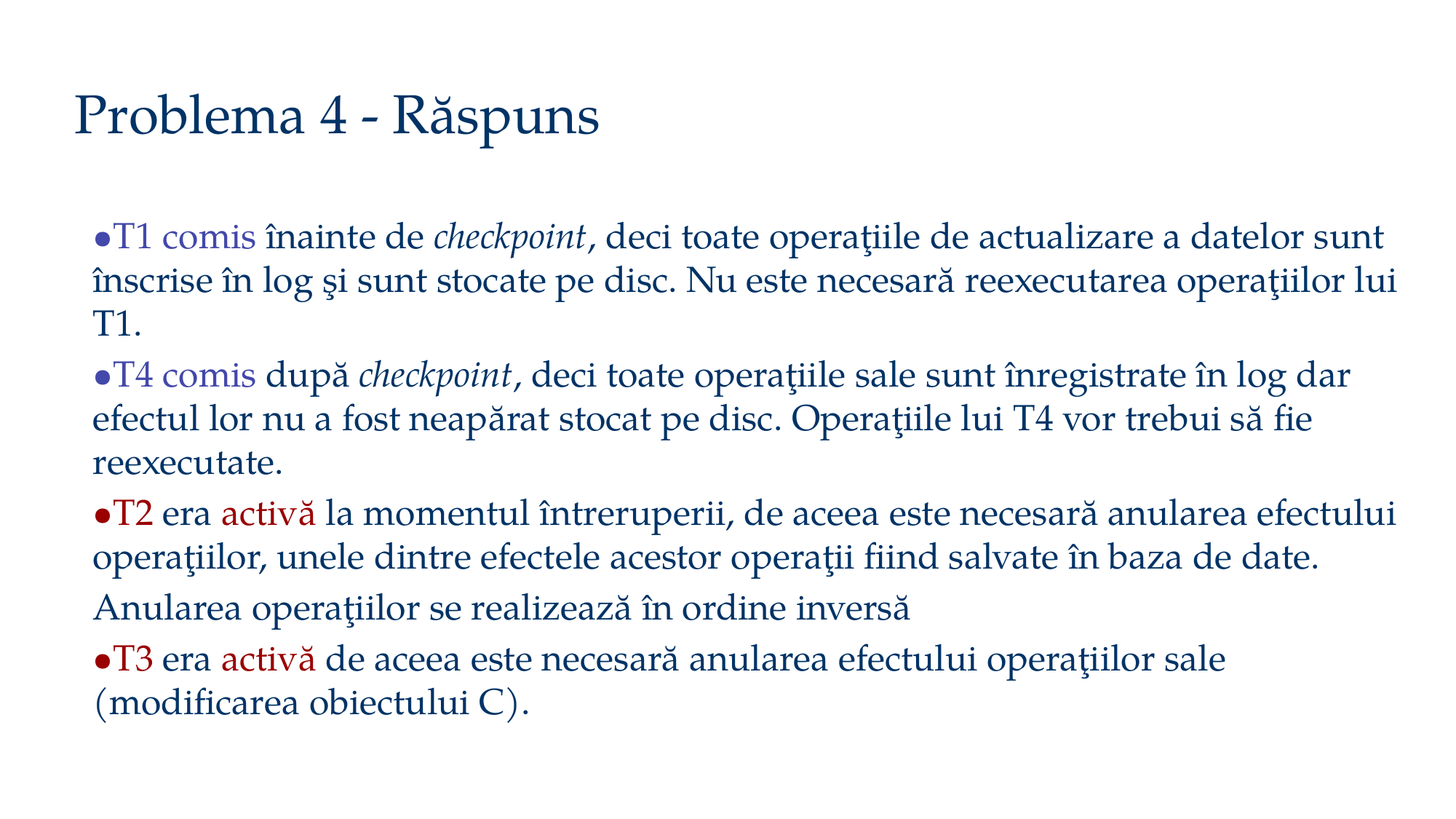

Problema 4 - Răspuns
•T1 comis înainte de checkpoint, deci toate operaţiile de actualizare a datelor sunt înscrise în log şi sunt stocate pe disc. Nu este necesară reexecutarea operaţiilor lui T1.
•T4 comis după checkpoint, deci toate operaţiile sale sunt înregistrate în log dar efectul lor nu a fost neapărat stocat pe disc. Operaţiile lui T4 vor trebui să fie reexecutate.
•T2 era activă la momentul întreruperii, de aceea este necesară anularea efectului operaţiilor, unele dintre efectele acestor operaţii fiind salvate în baza de date.
Anularea operaţiilor se realizează în ordine inversă
•T3 era activă de aceea este necesară anularea efectului operaţiilor sale (modificarea obiectului C).